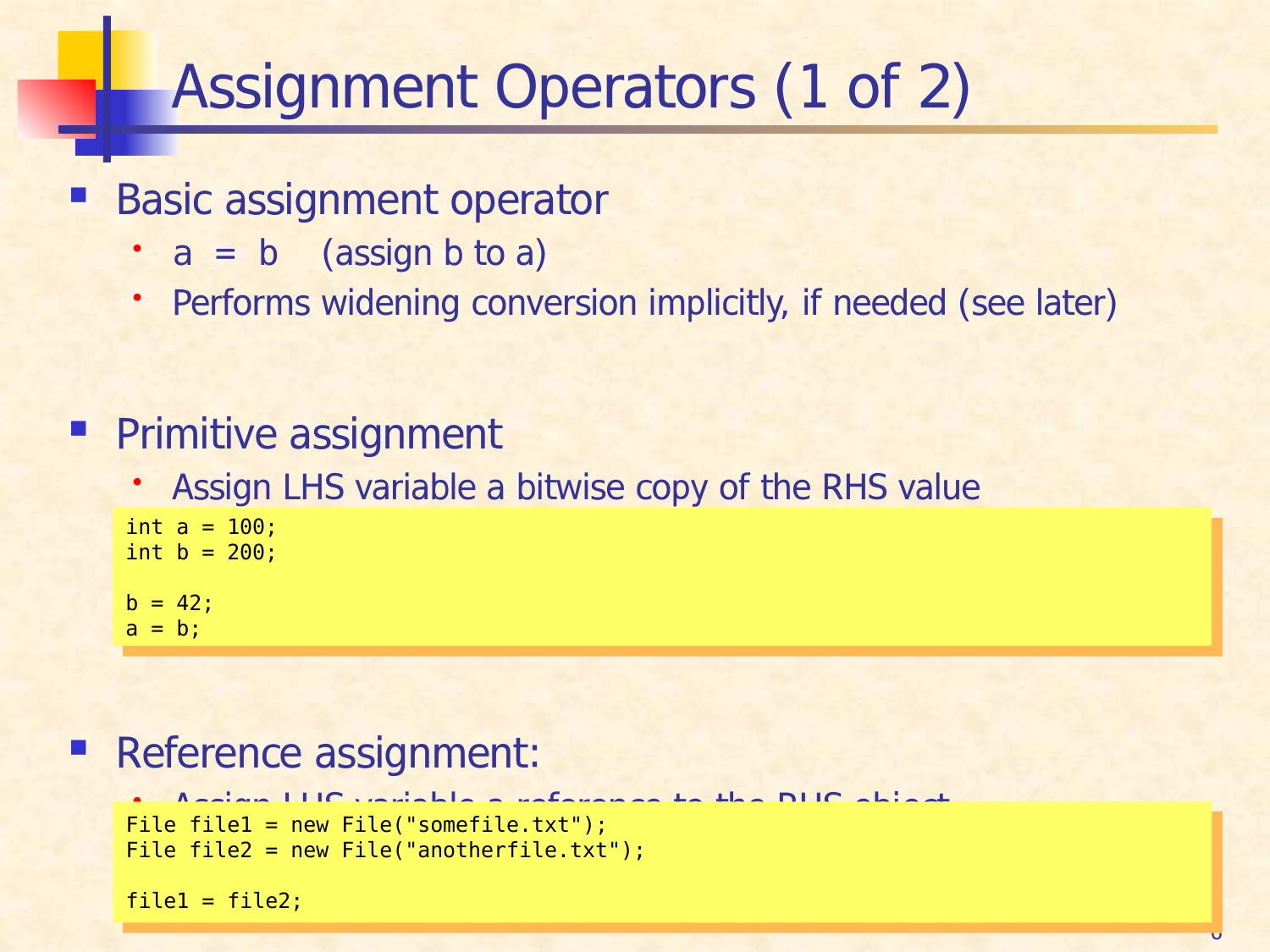

# Assignment Operators (1 of 2)
Basic assignment operator
a = b  (assign b to a)
Performs widening conversion implicitly, if needed (see later)

Primitive assignment
Assign LHS variable a bitwise copy of the RHS value

Reference assignment:
Assign LHS variable a reference to the RHS object

int a = 100;
int b = 200;

b = 42;
a = b;
File file1 = new File("somefile.txt");
File file2 = new File("anotherfile.txt");

file1 = file2;
6